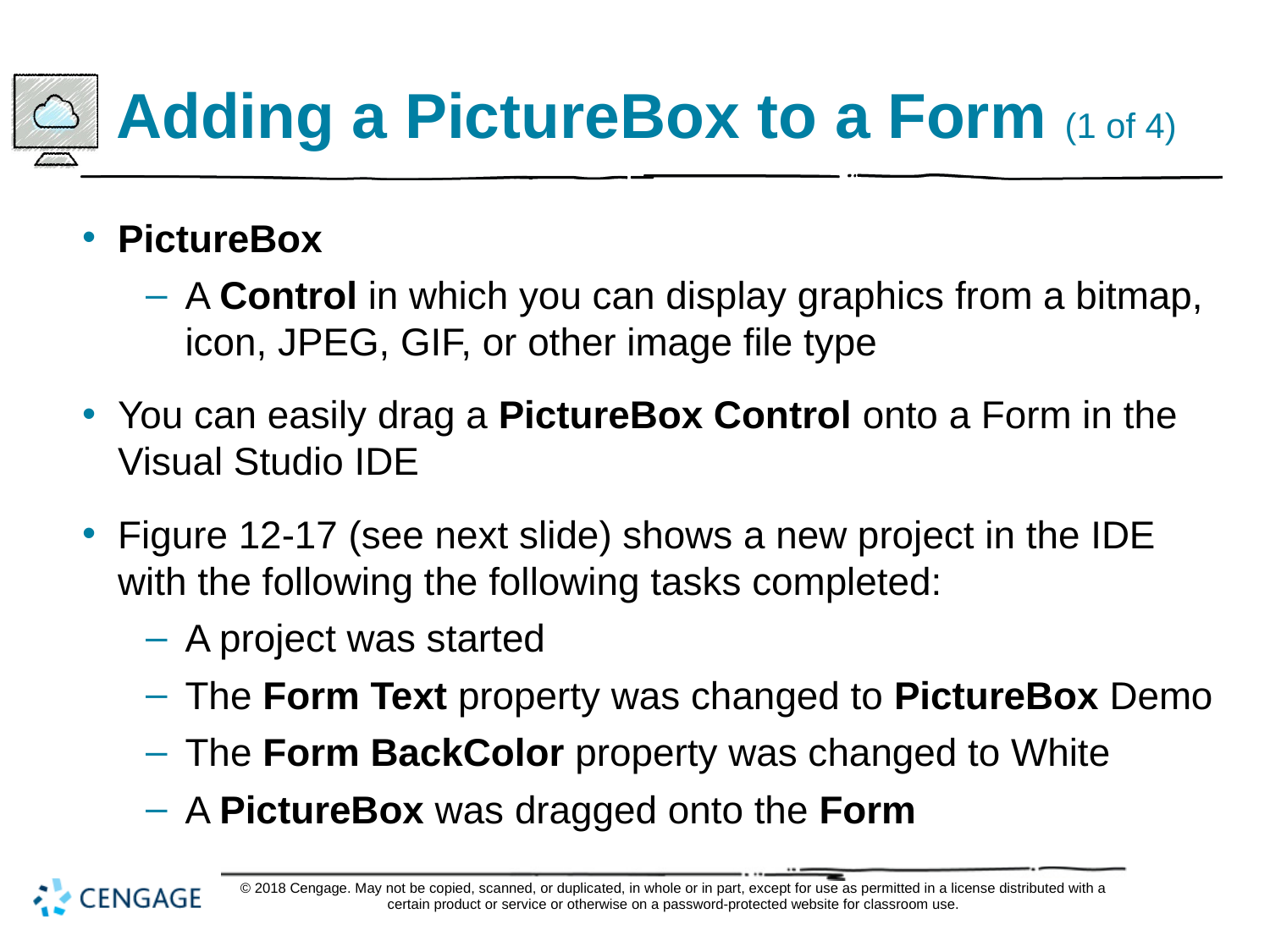

# Adding a PictureBox to a Form (1 of 4)
PictureBox
A Control in which you can display graphics from a bitmap, icon, JPEG, GIF, or other image file type
You can easily drag a PictureBox Control onto a Form in the Visual Studio IDE
Figure 12-17 (see next slide) shows a new project in the IDE with the following the following tasks completed:
A project was started
The Form Text property was changed to PictureBox Demo
The Form BackColor property was changed to White
A PictureBox was dragged onto the Form
© 2018 Cengage. May not be copied, scanned, or duplicated, in whole or in part, except for use as permitted in a license distributed with a certain product or service or otherwise on a password-protected website for classroom use.